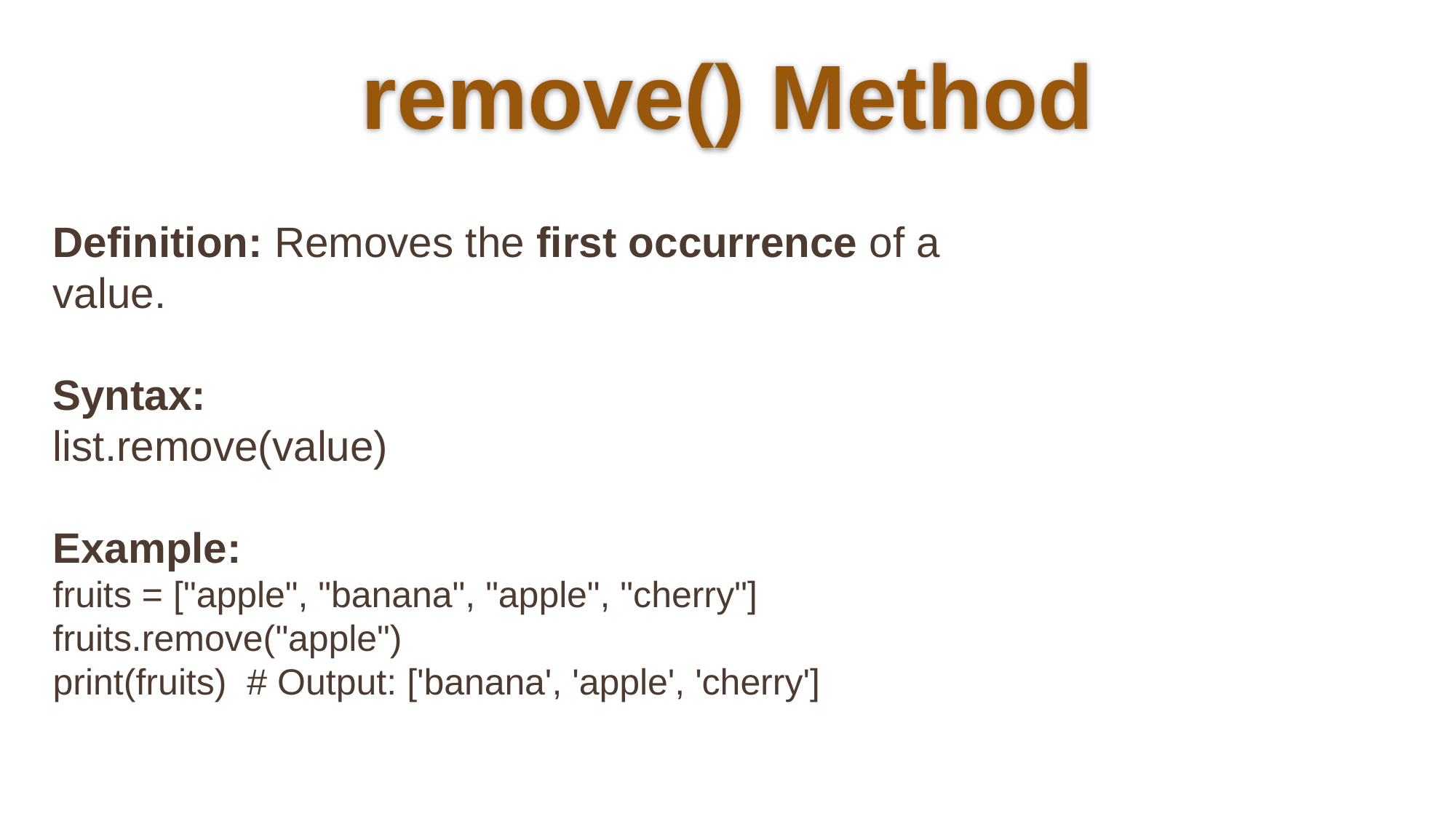

# remove() Method
Definition: Removes the first occurrence of a value.

Syntax:
list.remove(value)

Example:
fruits = ["apple", "banana", "apple", "cherry"]
fruits.remove("apple")
print(fruits)  # Output: ['banana', 'apple', 'cherry']